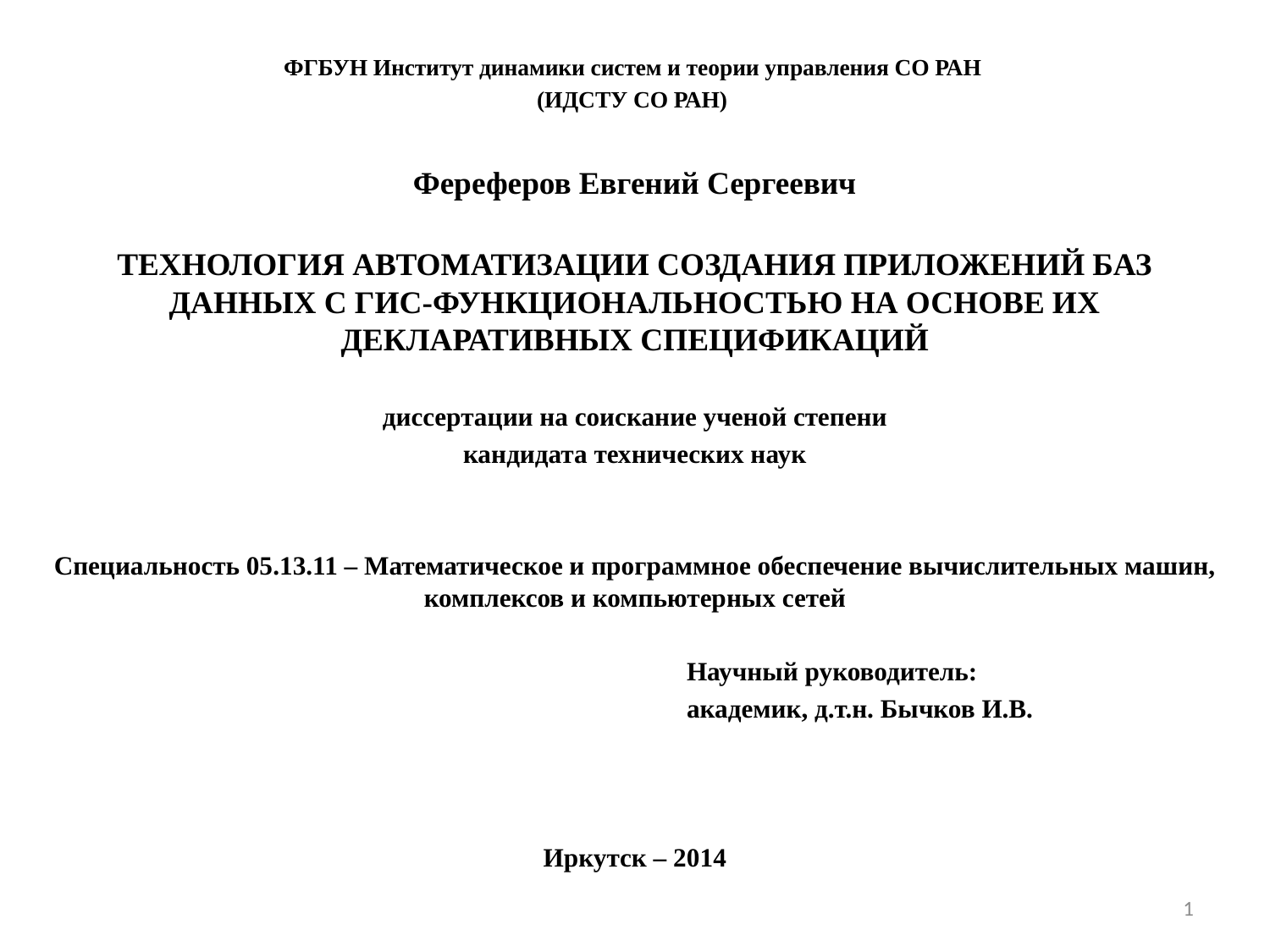

ФГБУН Институт динамики систем и теории управления СО РАН
(ИДСТУ СО РАН)

Фереферов Евгений Сергеевич

ТЕХНОЛОГИЯ АВТОМАТИЗАЦИИ СОЗДАНИЯ ПРИЛОЖЕНИЙ БАЗ ДАННЫХ С ГИС-ФУНКЦИОНАЛЬНОСТЬЮ НА ОСНОВЕ ИХ ДЕКЛАРАТИВНЫХ СПЕЦИФИКАЦИЙ

диссертации на соискание ученой степени
кандидата технических наук

Специальность 05.13.11 – Математическое и программное обеспечение вычислительных машин, комплексов и компьютерных сетей

Научный руководитель:
академик, д.т.н. Бычков И.В.

Иркутск – 2014

1